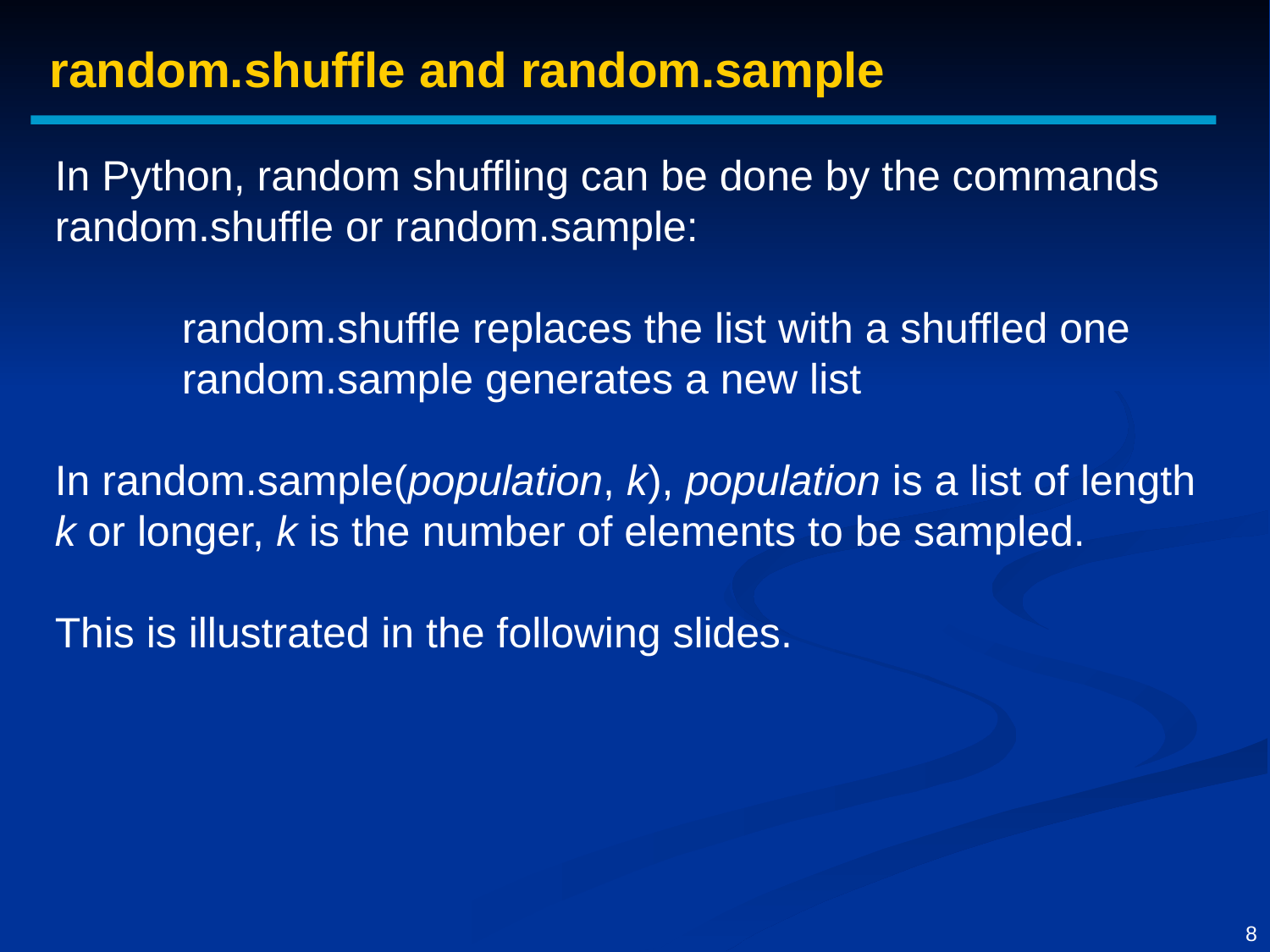

random.shuffle and random.sample

In Python, random shuffling can be done by the commands random.shuffle or random.sample:

	random.shuffle replaces the list with a shuffled one
	random.sample generates a new list

In random.sample(population, k), population is a list of length k or longer, k is the number of elements to be sampled.

This is illustrated in the following slides.
8